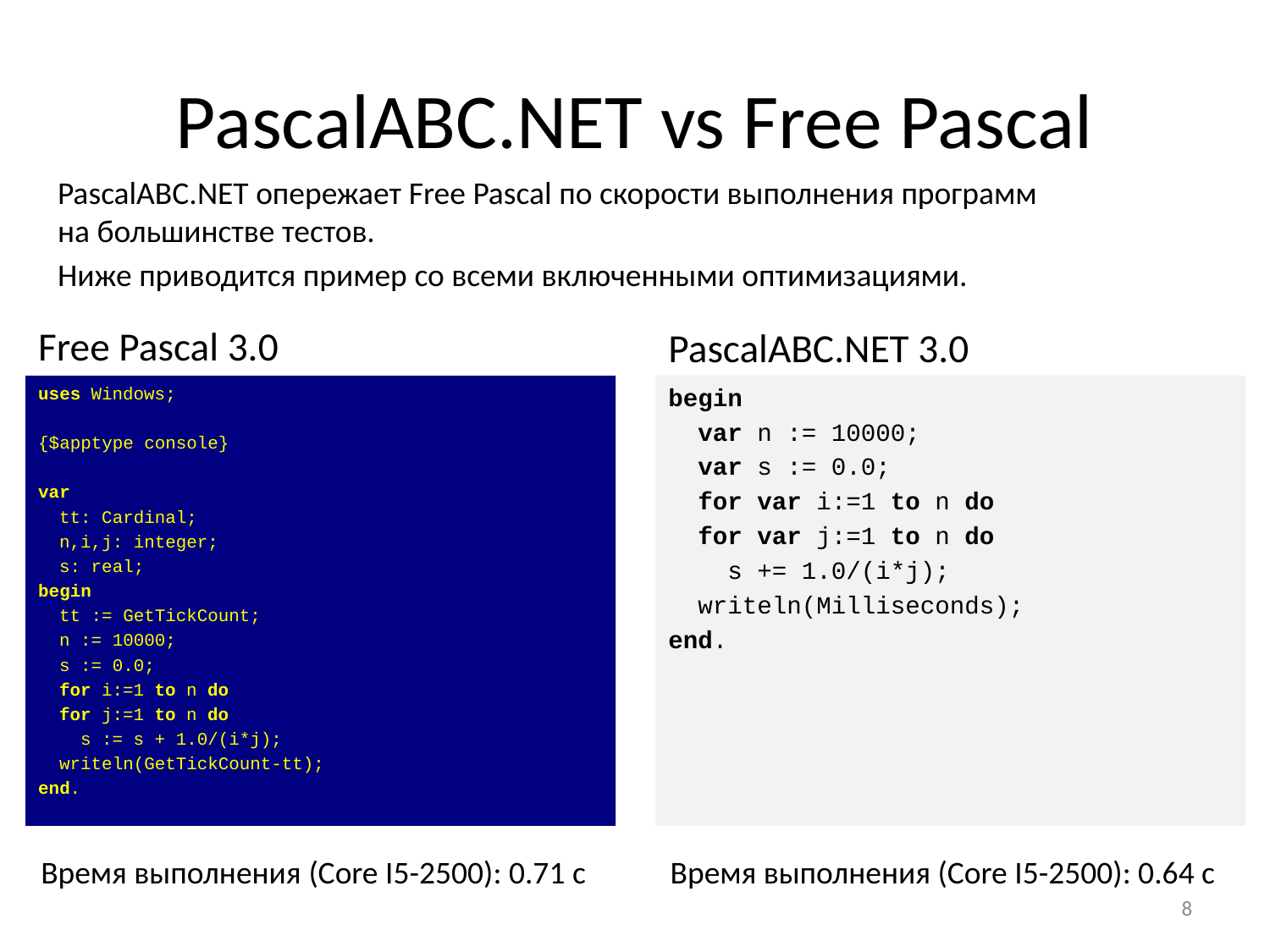

# PascalABC.NET vs Free Pascal
PascalABC.NET опережает Free Pascal по скорости выполнения программ
на большинстве тестов.
Ниже приводится пример со всеми включенными оптимизациями.
Free Pascal 3.0
uses Windows;

{$apptype console}

var
  tt: Cardinal;
  n,i,j: integer;
  s: real;
begin
  tt := GetTickCount;
  n := 10000;
  s := 0.0;
  for i:=1 to n do
  for j:=1 to n do
    s := s + 1.0/(i*j);
  writeln(GetTickCount-tt);
end.
PascalABC.NET 3.0
begin
  var n := 10000;
  var s := 0.0;
  for var i:=1 to n do
  for var j:=1 to n do
    s += 1.0/(i*j);
  writeln(Milliseconds);
end.
Время выполнения (Core I5-2500): 0.71 с
Время выполнения (Core I5-2500): 0.64 с
8